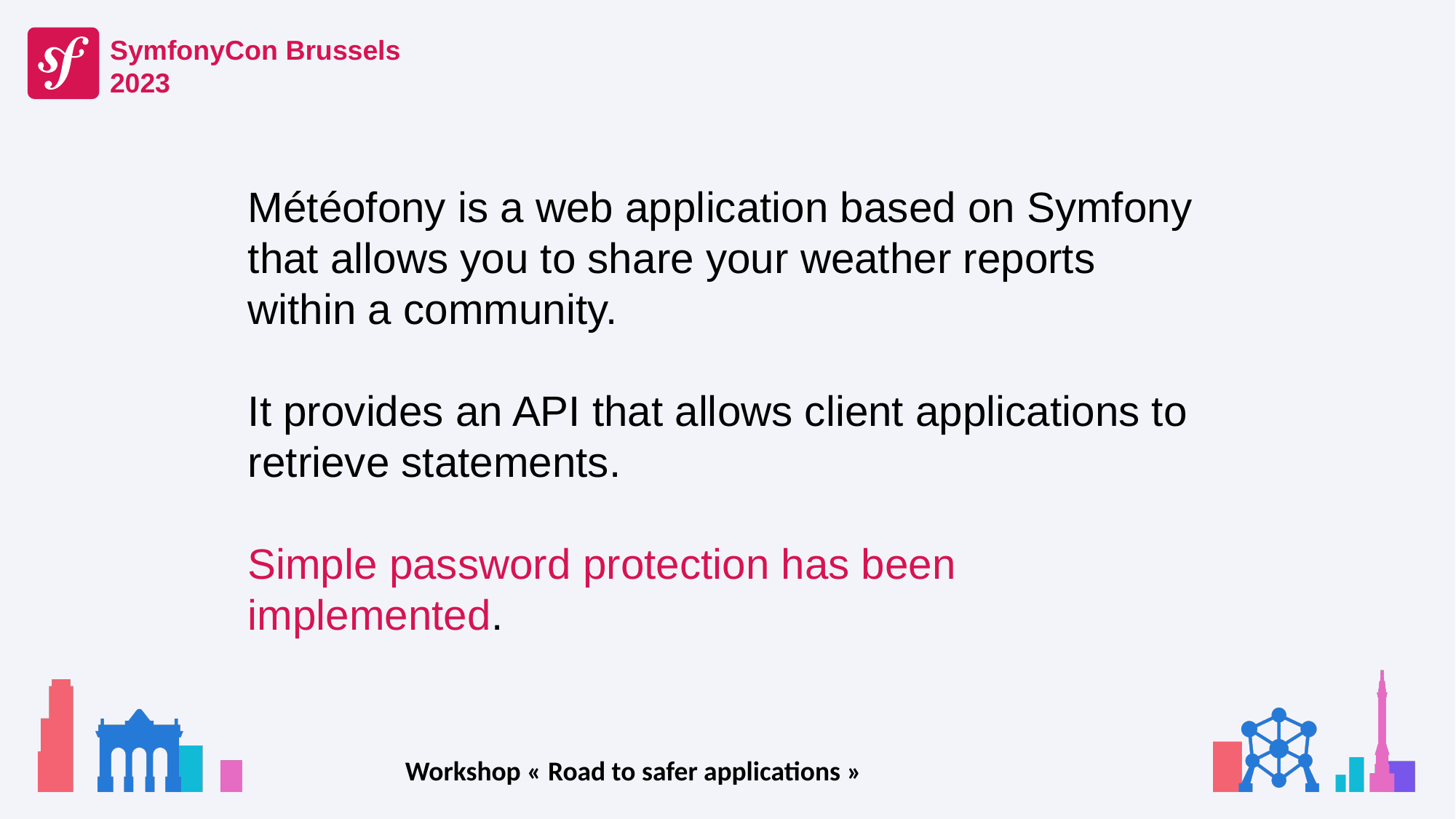

Météofony is a web application based on Symfony that allows you to share your weather reports within a community.

It provides an API that allows client applications to retrieve statements.

Simple password protection has been implemented.